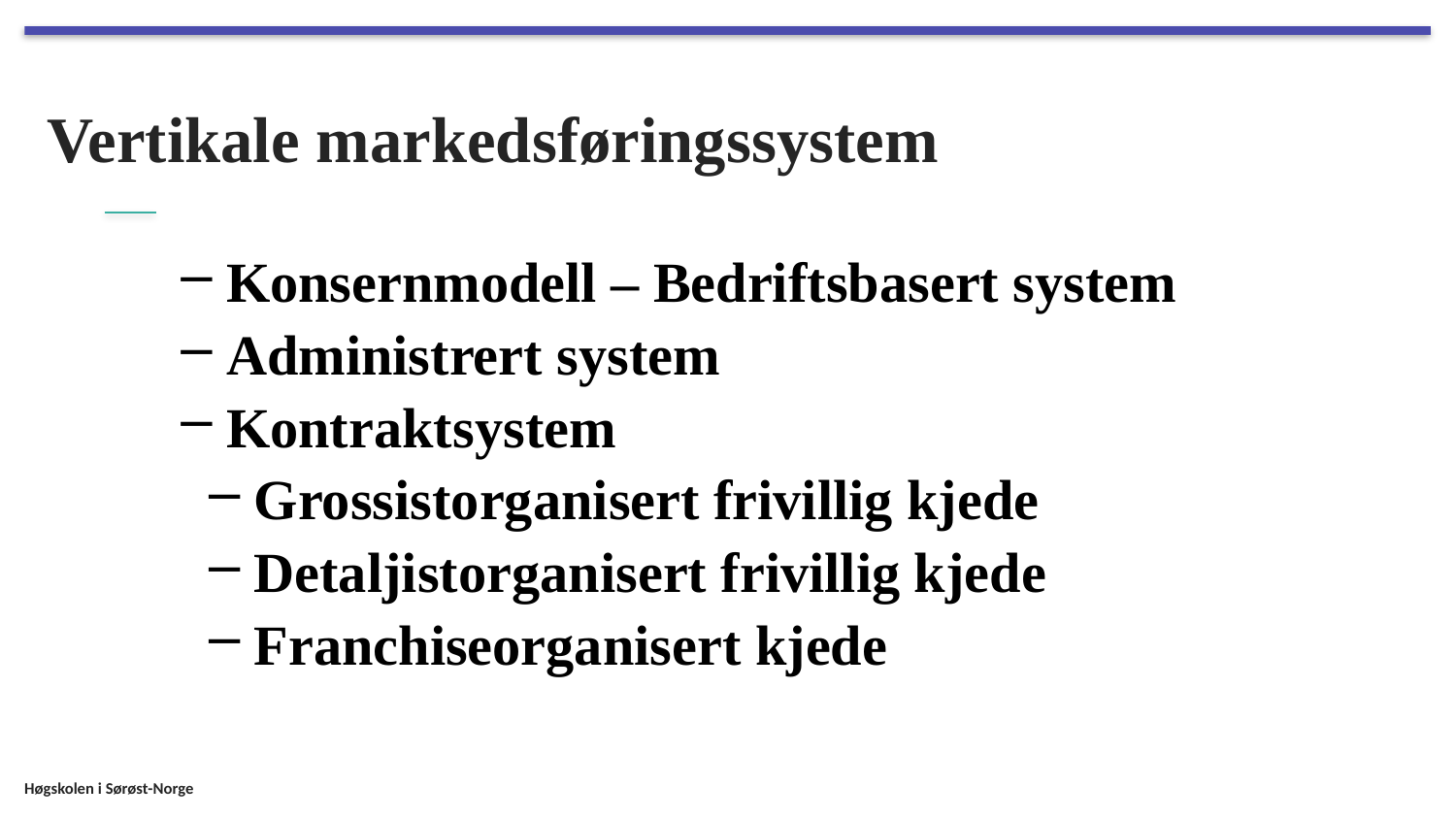

# Vertikale markedsføringssystem
Konsernmodell – Bedriftsbasert system
Administrert system
Kontraktsystem
Grossistorganisert frivillig kjede
Detaljistorganisert frivillig kjede
Franchiseorganisert kjede